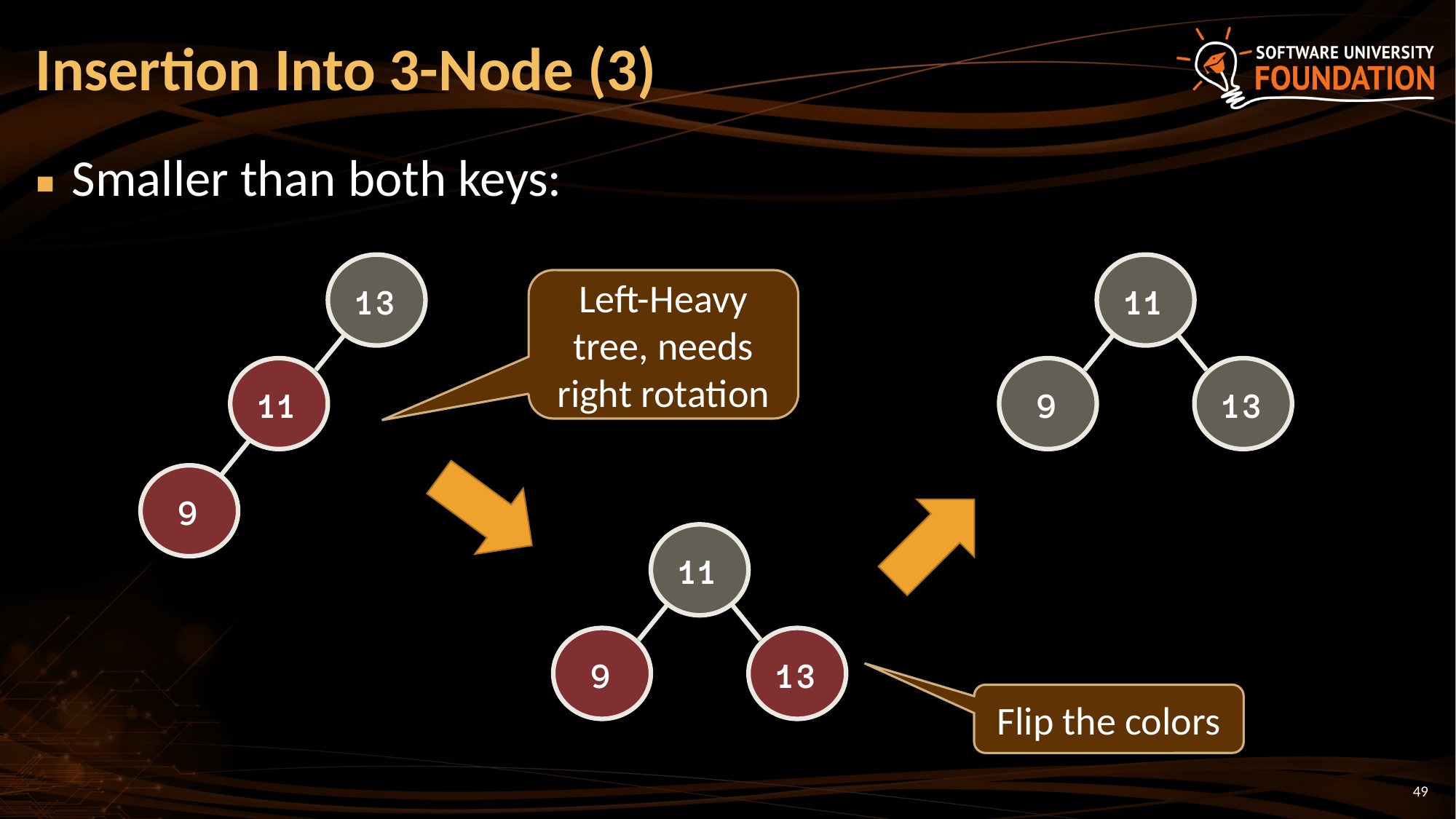

# Insertion Into 3-Node (3)
Smaller than both keys:
13
11
Left-Heavy tree, needs right rotation
11
9
13
9

11
9
13
Flip the colors
49